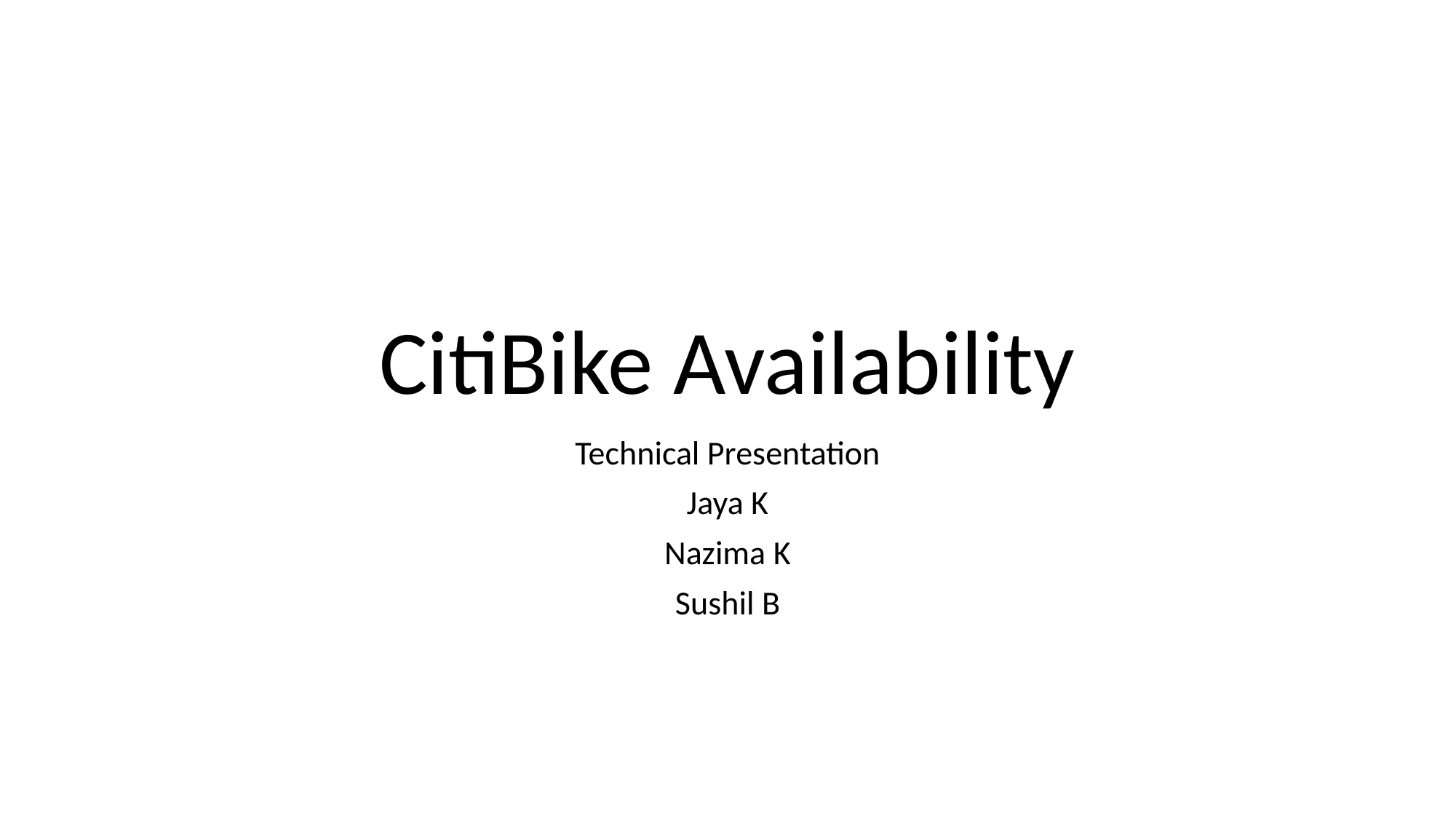

# CitiBike Availability
Technical Presentation
Jaya K
Nazima K
Sushil B